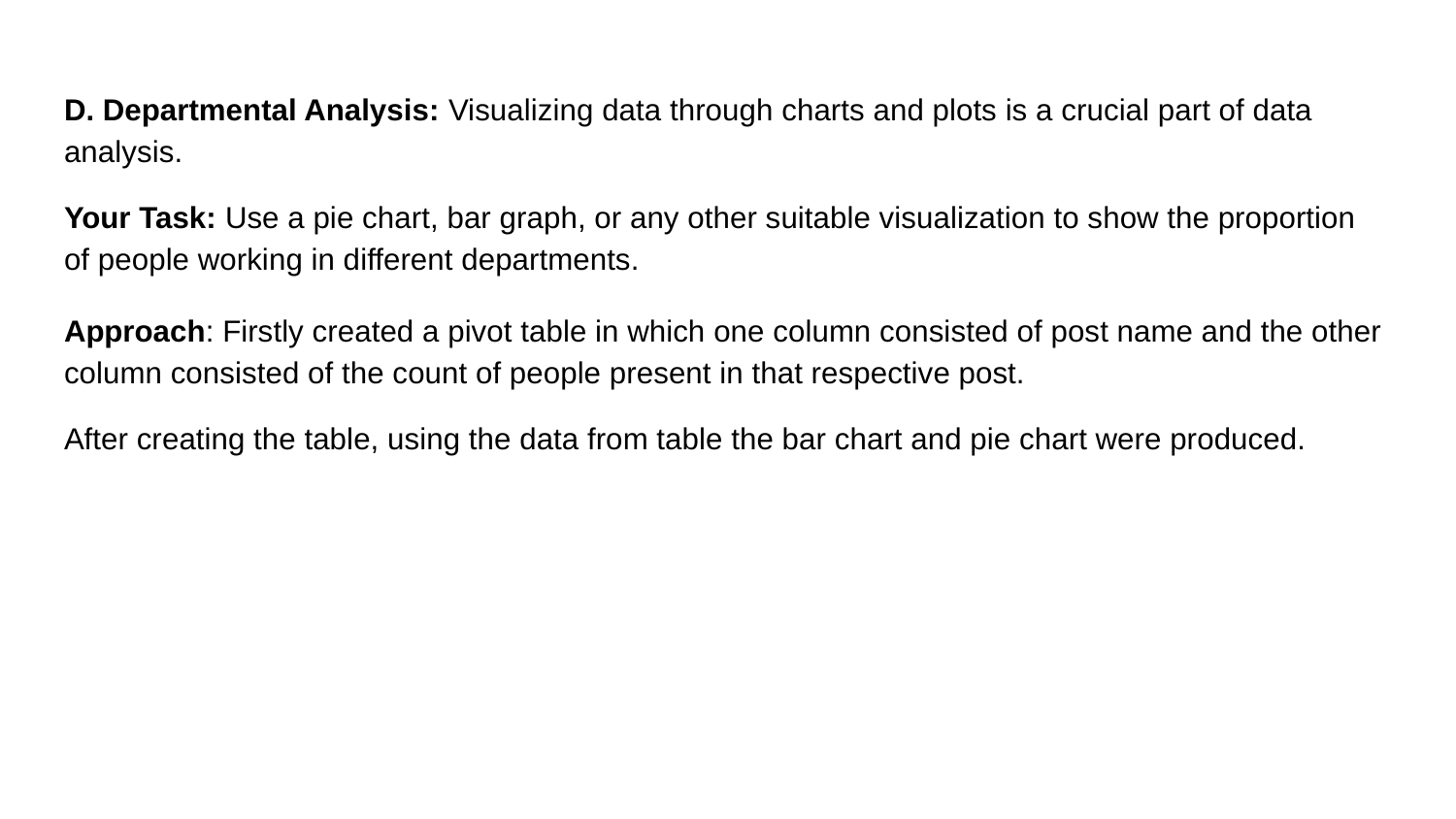

# D. Departmental Analysis: Visualizing data through charts and plots is a crucial part of data analysis.
Your Task: Use a pie chart, bar graph, or any other suitable visualization to show the proportion of people working in different departments.
Approach: Firstly created a pivot table in which one column consisted of post name and the other column consisted of the count of people present in that respective post.
After creating the table, using the data from table the bar chart and pie chart were produced.